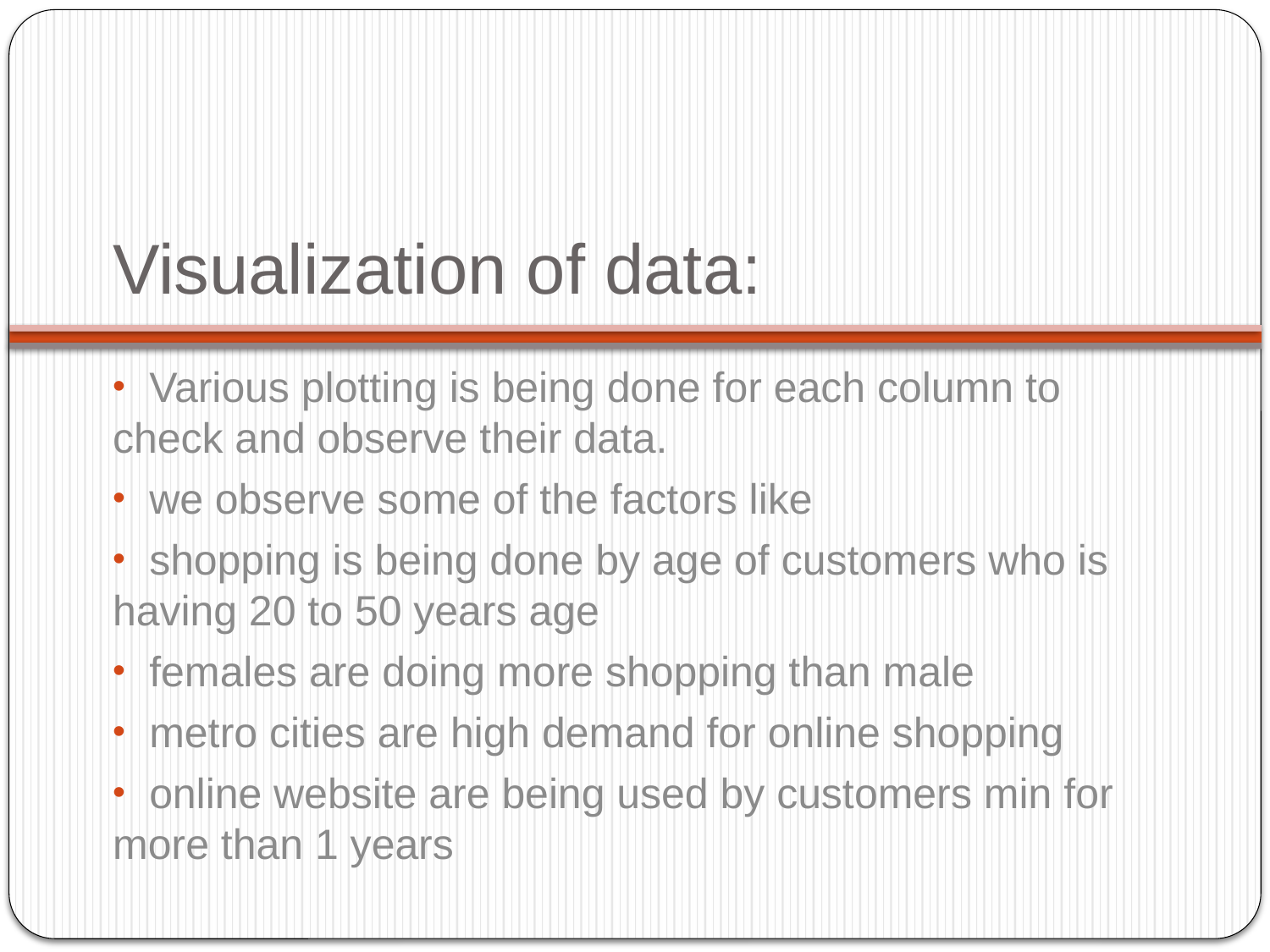

# Visualization of data:
  Various plotting is being done for each column to check and observe their data.
  we observe some of the factors like
  shopping is being done by age of customers who is having 20 to 50 years age
  females are doing more shopping than male
  metro cities are high demand for online shopping
  online website are being used by customers min for more than 1 years